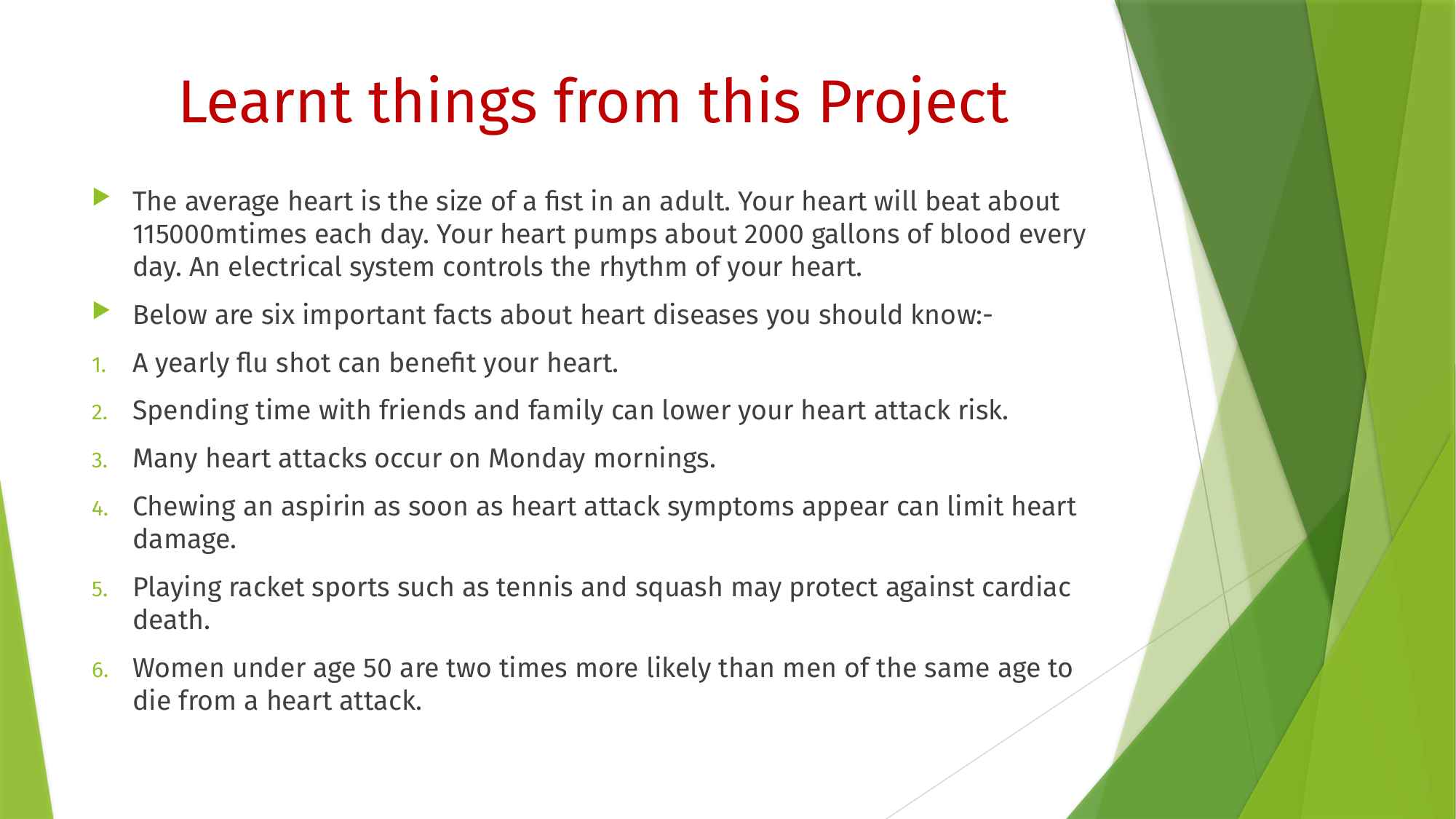

# Learnt things from this Project
The average heart is the size of a fist in an adult. Your heart will beat about 115000mtimes each day. Your heart pumps about 2000 gallons of blood every day. An electrical system controls the rhythm of your heart.
Below are six important facts about heart diseases you should know:-
A yearly flu shot can benefit your heart.
Spending time with friends and family can lower your heart attack risk.
Many heart attacks occur on Monday mornings.
Chewing an aspirin as soon as heart attack symptoms appear can limit heart damage.
Playing racket sports such as tennis and squash may protect against cardiac death.
Women under age 50 are two times more likely than men of the same age to die from a heart attack.